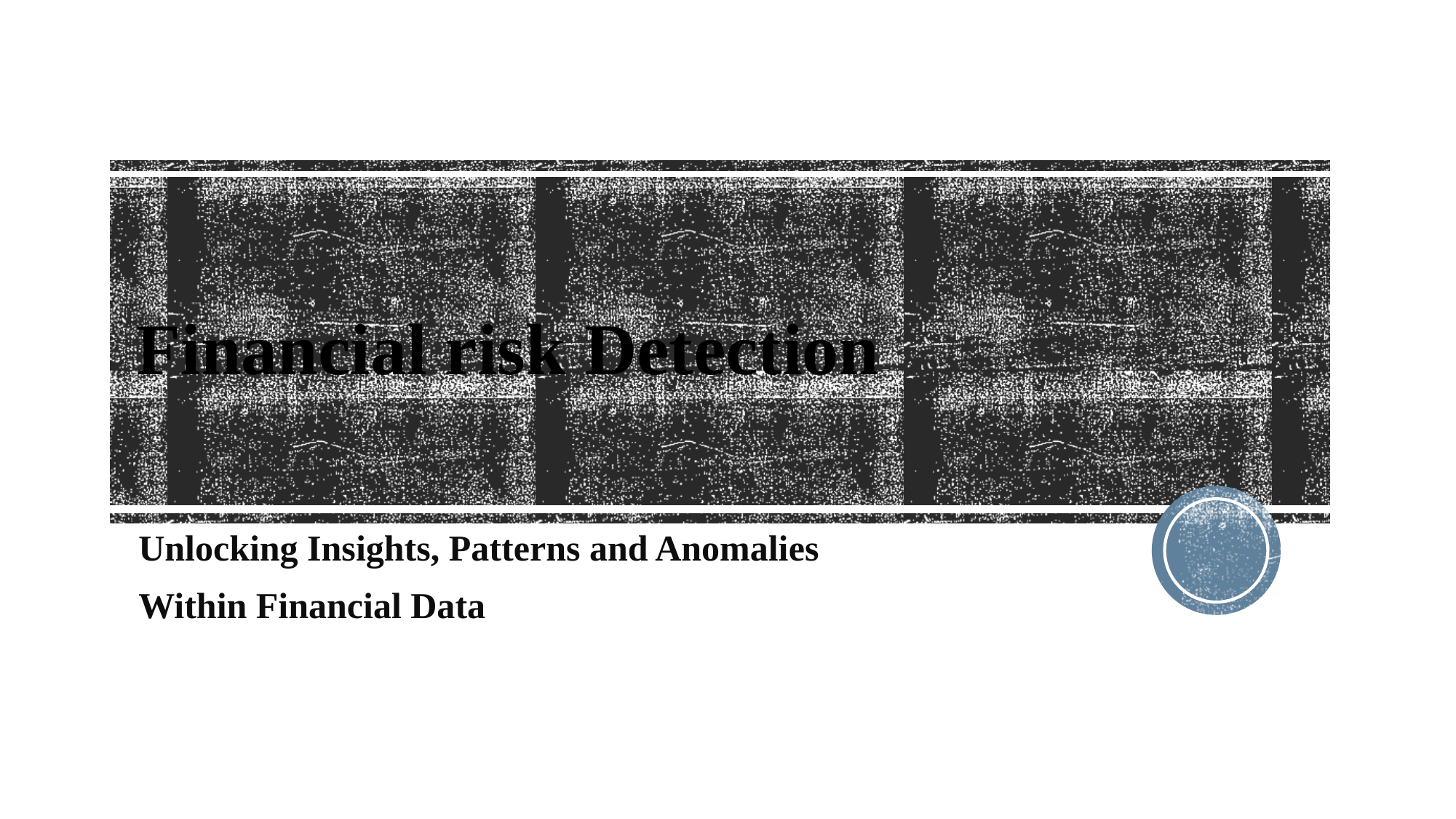

# Financial risk Detection
Unlocking Insights, Patterns and Anomalies
Within Financial Data